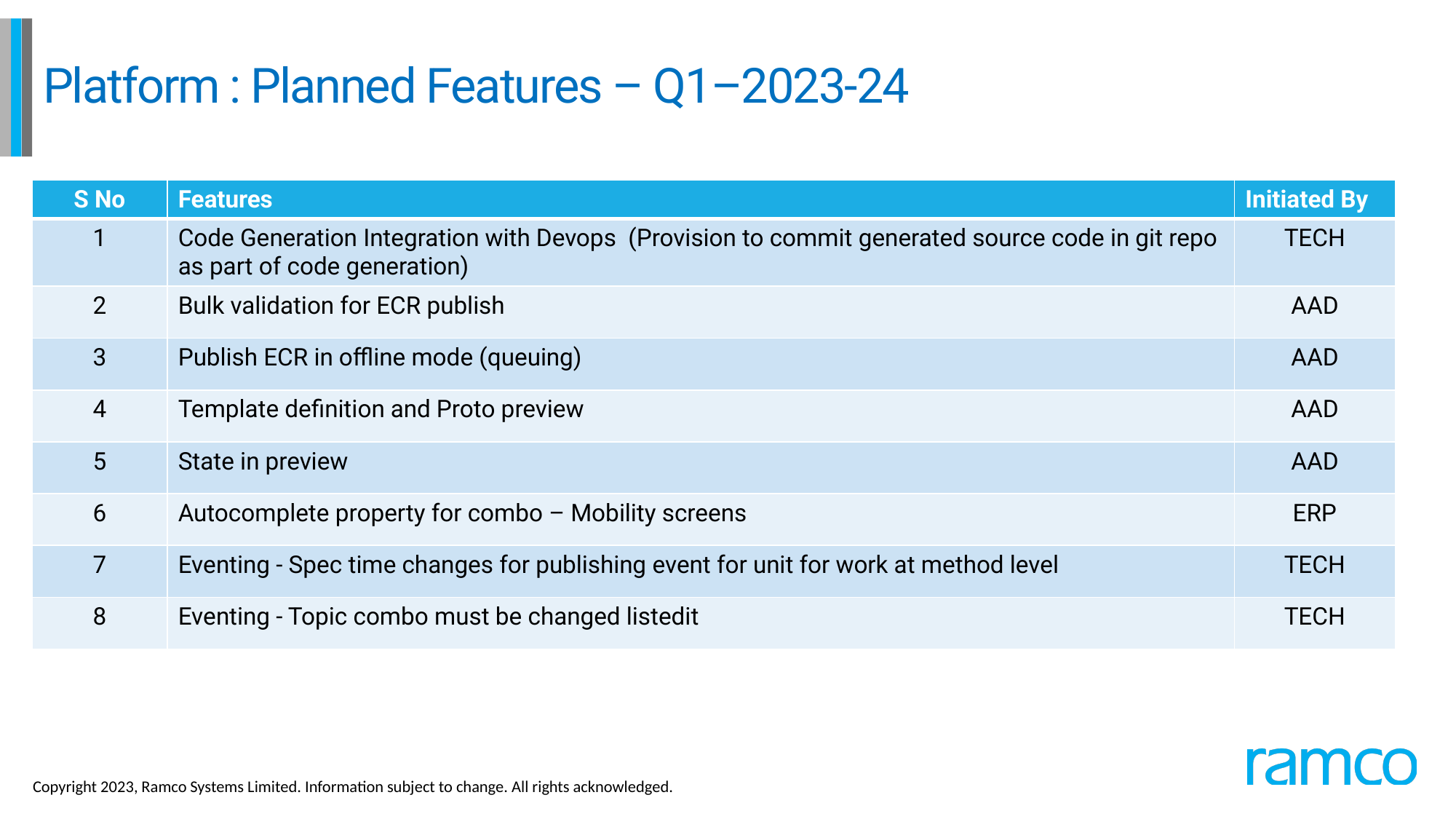

# Platform : Planned Features – Q1–2023-24
| S No | Features | Initiated By |
| --- | --- | --- |
| 1 | Code Generation Integration with Devops (Provision to commit generated source code in git repo as part of code generation) | TECH |
| 2 | Bulk validation for ECR publish | AAD |
| 3 | Publish ECR in offline mode (queuing) | AAD |
| 4 | Template definition and Proto preview | AAD |
| 5 | State in preview | AAD |
| 6 | Autocomplete property for combo – Mobility screens | ERP |
| 7 | Eventing - Spec time changes for publishing event for unit for work at method level | TECH |
| 8 | Eventing - Topic combo must be changed listedit | TECH |